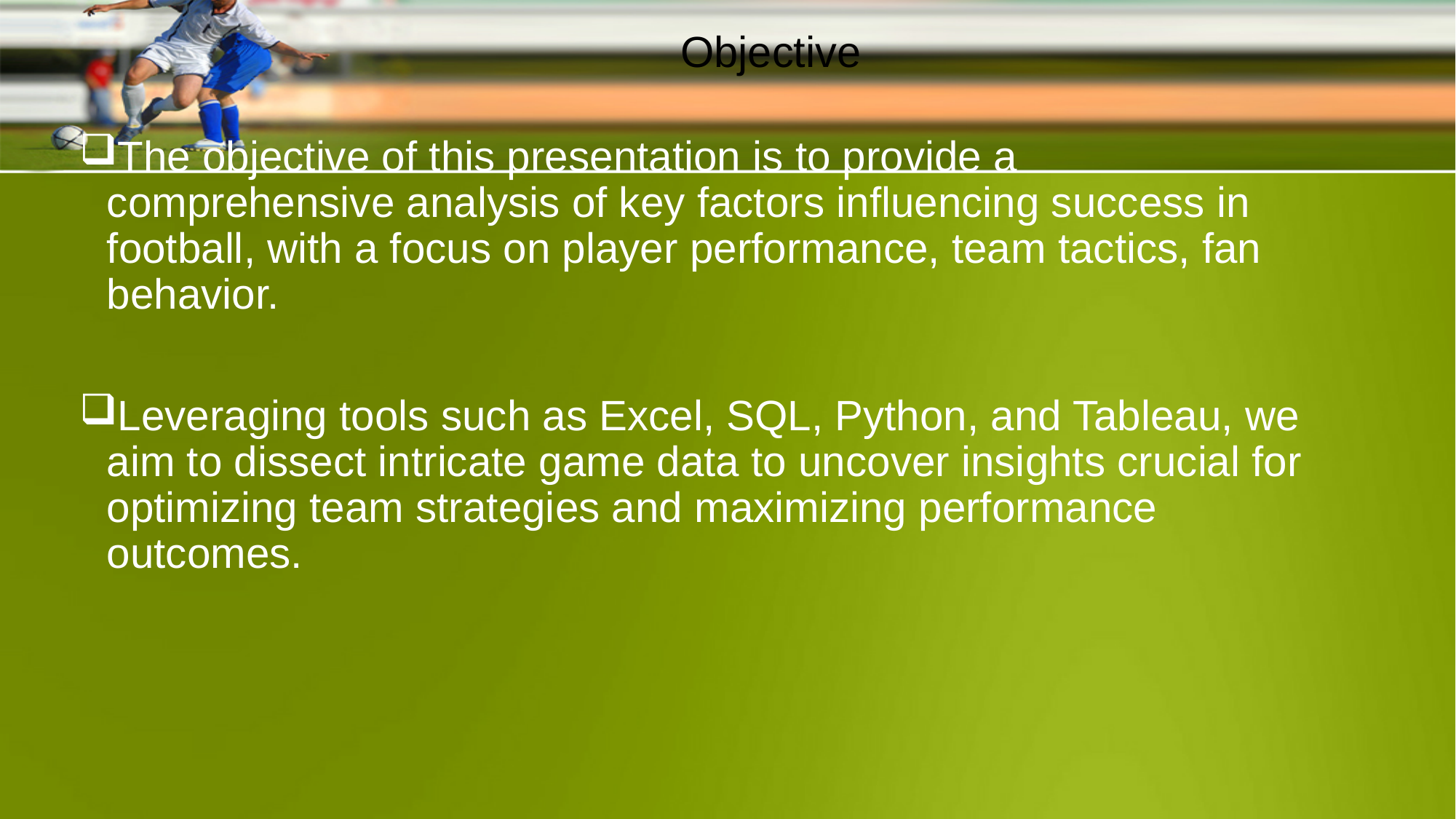

# Objective
The objective of this presentation is to provide a comprehensive analysis of key factors influencing success in football, with a focus on player performance, team tactics, fan behavior.

Leveraging tools such as Excel, SQL, Python, and Tableau, we aim to dissect intricate game data to uncover insights crucial for optimizing team strategies and maximizing performance outcomes.